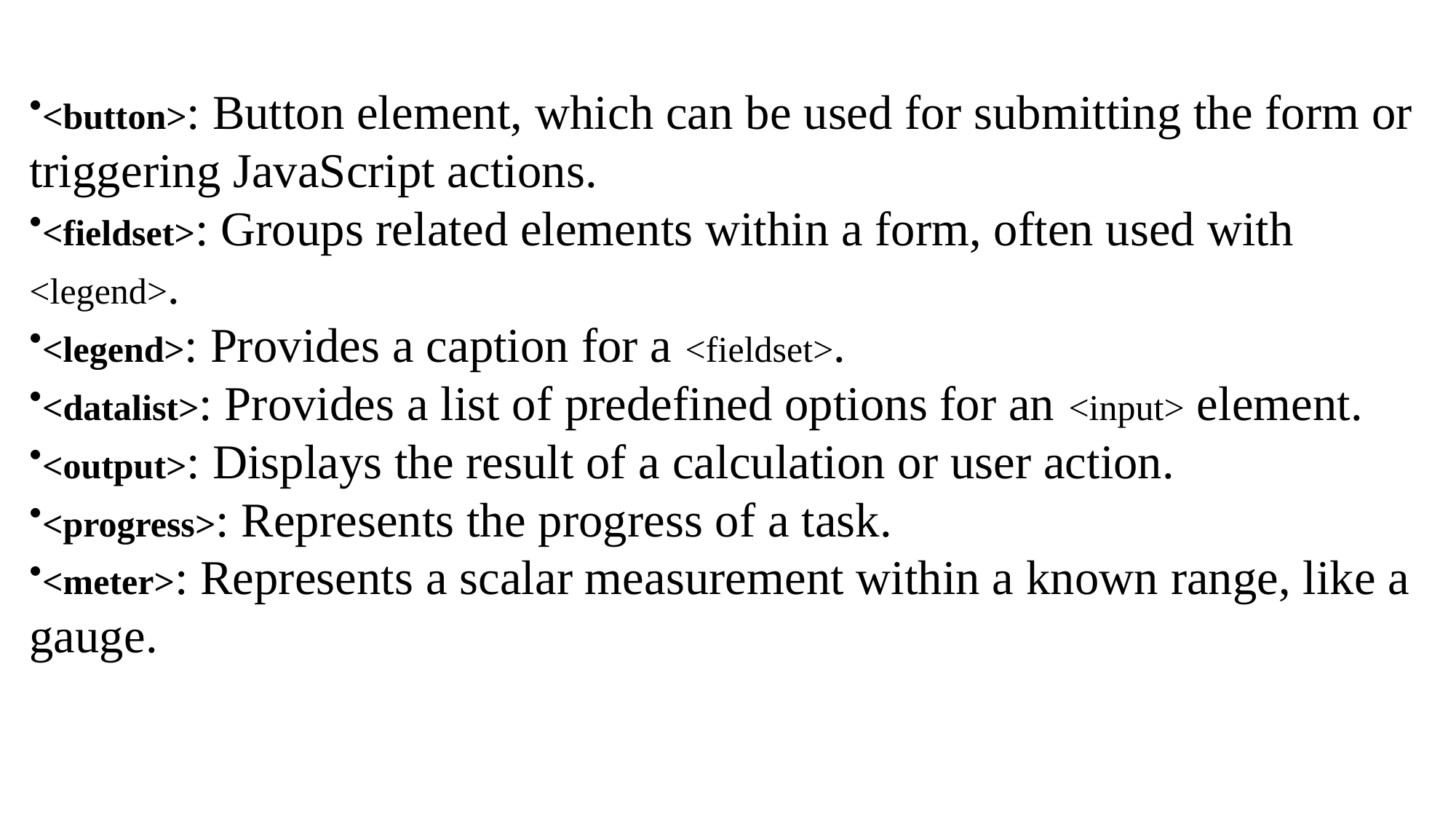

<button>: Button element, which can be used for submitting the form or triggering JavaScript actions.
<fieldset>: Groups related elements within a form, often used with <legend>.
<legend>: Provides a caption for a <fieldset>.
<datalist>: Provides a list of predefined options for an <input> element.
<output>: Displays the result of a calculation or user action.
<progress>: Represents the progress of a task.
<meter>: Represents a scalar measurement within a known range, like a gauge.